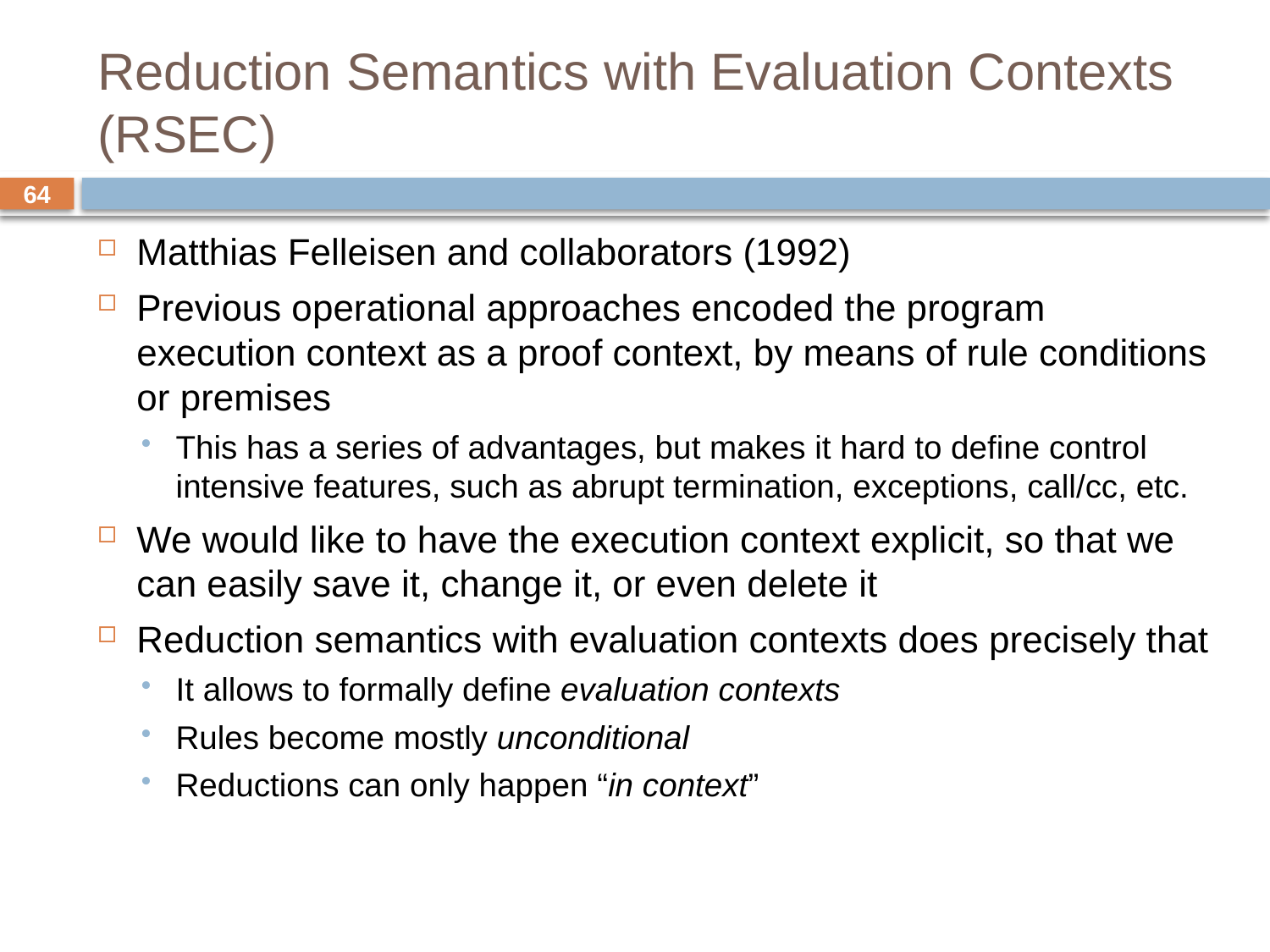

# Reduction Semantics with Evaluation Contexts (RSEC)
64
Matthias Felleisen and collaborators (1992)
Previous operational approaches encoded the program execution context as a proof context, by means of rule conditions or premises
This has a series of advantages, but makes it hard to define control intensive features, such as abrupt termination, exceptions, call/cc, etc.
We would like to have the execution context explicit, so that we can easily save it, change it, or even delete it
Reduction semantics with evaluation contexts does precisely that
It allows to formally define evaluation contexts
Rules become mostly unconditional
Reductions can only happen “in context”